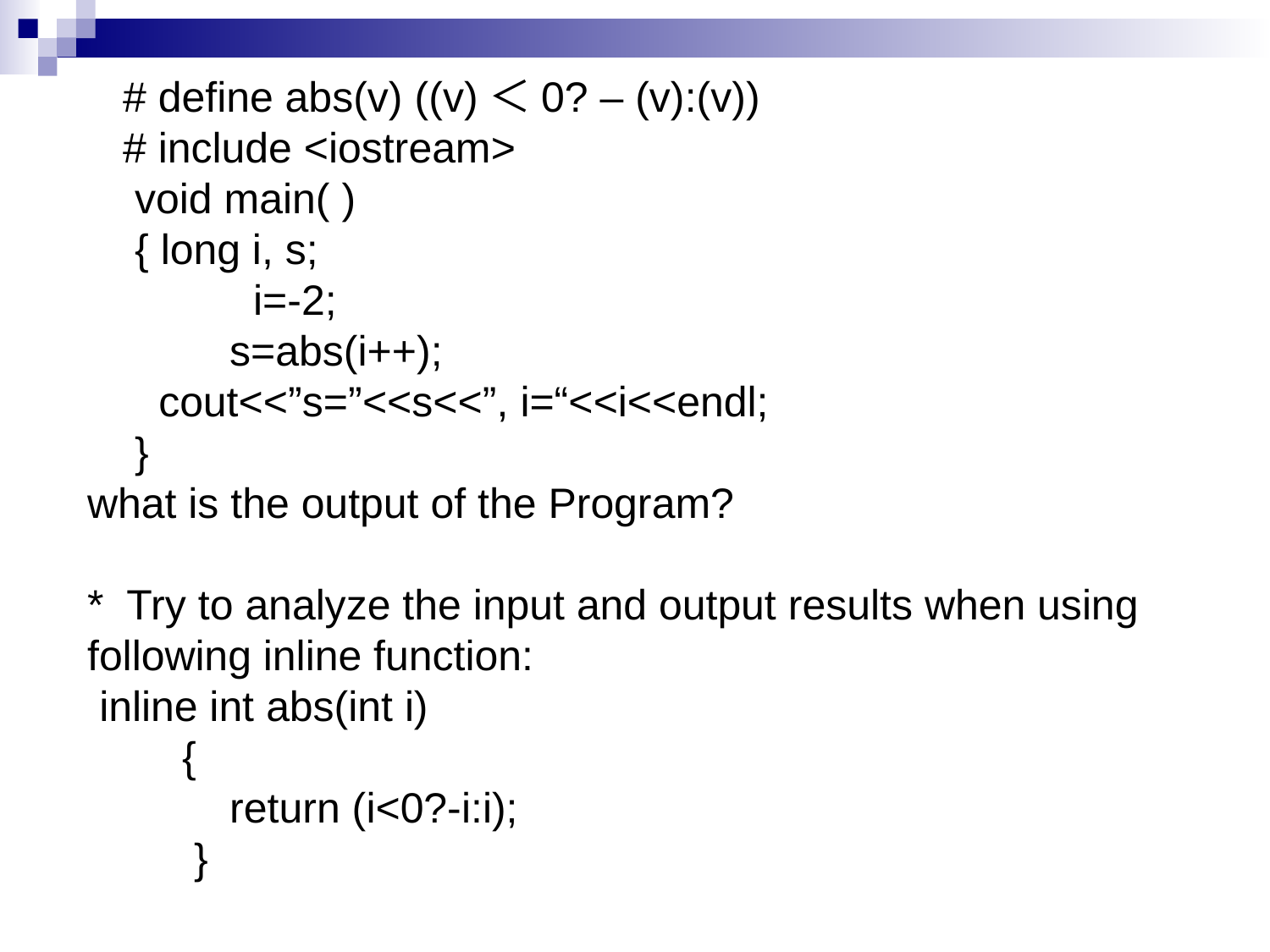

# define abs(v) ((v)＜0? – (v):(v))
   # include <iostream>
    void main( )
    { long i, s;
              i=-2;
            s=abs(i++);
      cout<<”s=”<<s<<”, i=“<<i<<endl;
    }
what is the output of the Program?

*  Try to analyze the input and output results when using following inline function:
 inline int abs(int i)
        {
            return (i<0?-i:i);
         }